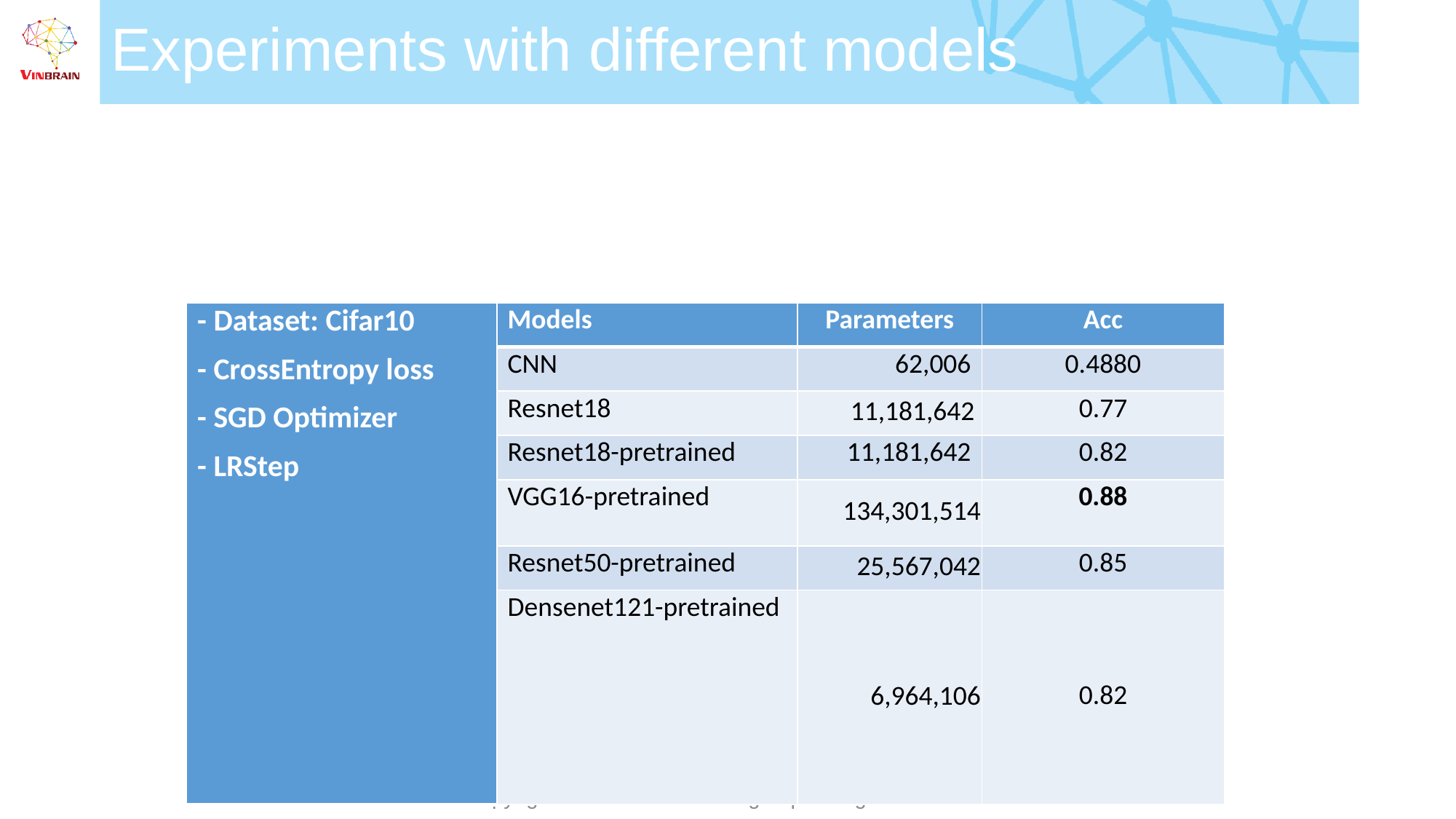

# Experiments with different models

| - Dataset: Cifar10 - CrossEntropy loss - SGD Optimizer - LRStep | Models | Parameters | Acc |
| --- | --- | --- | --- |
|  | CNN | 62,006 | 0.4880 |
|  | Resnet18 | 11,181,642 | 0.77 |
|  | Resnet18-pretrained | 11,181,642 | 0.82 |
|  | VGG16-pretrained | 134,301,514 | 0.88 |
|  | Resnet50-pretrained | 25,567,042 | 0.85 |
|  | Densenet121-pretrained | 6,964,106 | 0.82 |
Copyright©2020  VinBrain-Vingroup. All rights reserved.